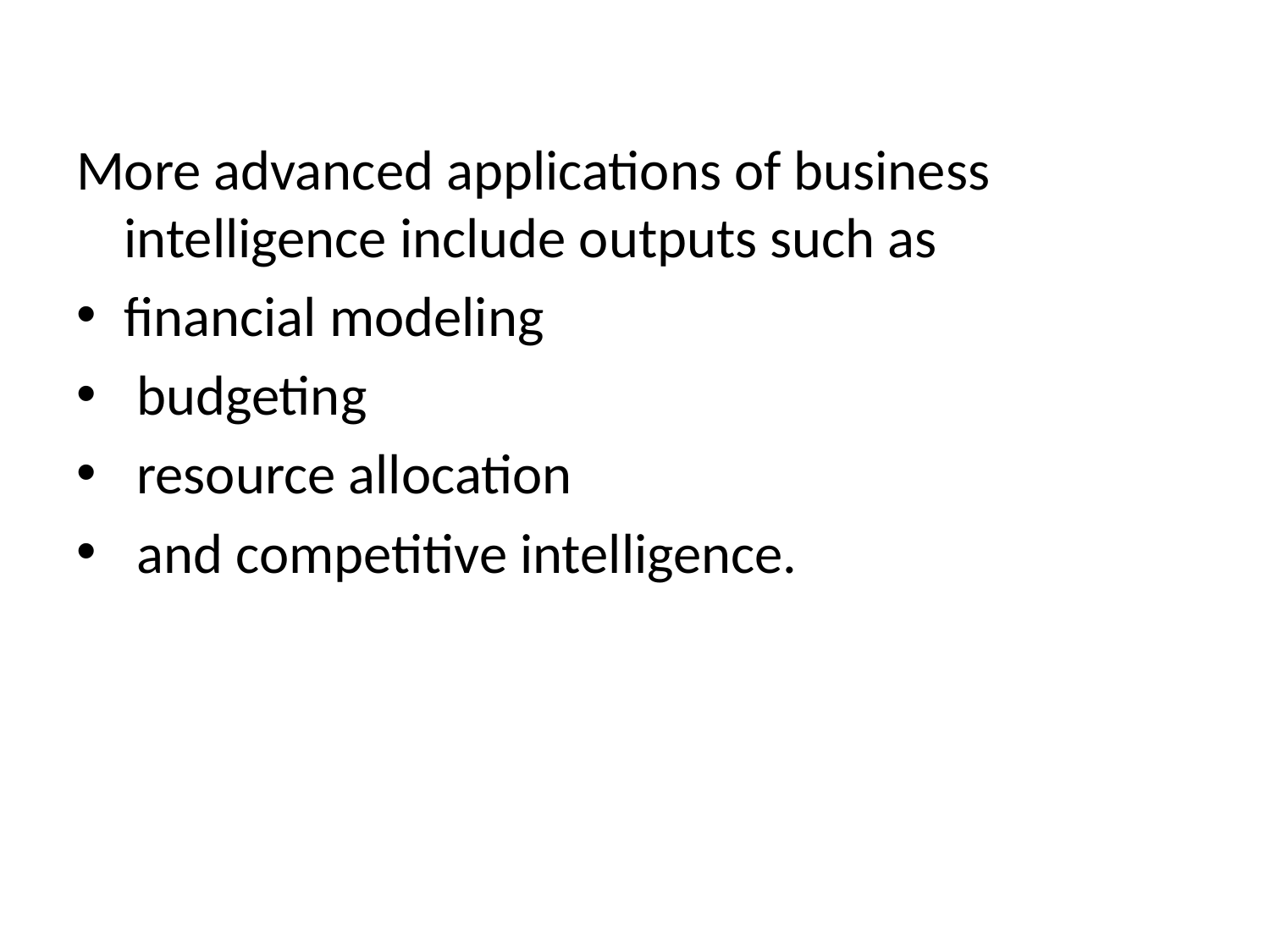

More advanced applications of business intelligence include outputs such as
financial modeling
 budgeting
 resource allocation
 and competitive intelligence.